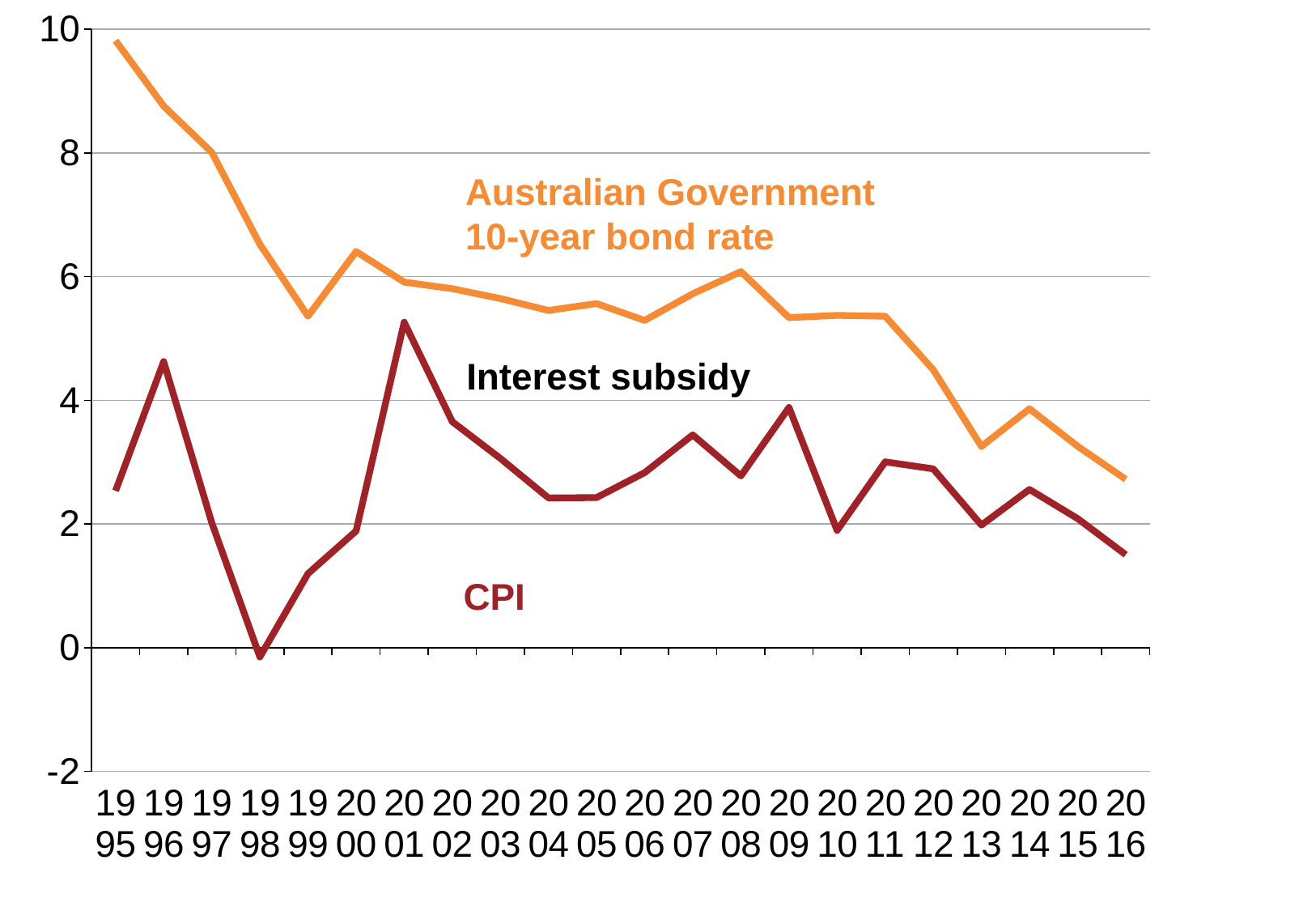

### Chart

| Category | CPI | 10-year bond rate |
|---|---|---|
| 1995 | 2.534750613246106 | 9.81323550724638 |
| 1996 | 4.625199362041433 | 8.75674707092462 |
| 1997 | 2.019817073170759 | 8.007829864516365 |
| 1998 | -0.149420993649618 | 6.522041768617854 |
| 1999 | 1.197156752712303 | 5.359338567928384 |
| 2000 | 1.885397412199641 | 6.40527295057473 |
| 2001 | 5.26124818577649 | 5.910524287873738 |
| 2002 | 3.65391244398483 | 5.80323727213015 |
| 2003 | 3.05952776854006 | 5.644068822211984 |
| 2004 | 2.420135527589551 | 5.451943674031917 |
| 2005 | 2.425960932577209 | 5.562922538353447 |
| 2006 | 2.829898492771443 | 5.291189213564214 |
| 2007 | 3.440023930601277 | 5.721779150986725 |
| 2008 | 2.77617119722382 | 6.080586793000837 |
| 2009 | 3.882948790095674 | 5.335443820973712 |
| 2010 | 1.895991332611024 | 5.37188873596211 |
| 2011 | 3.003721424774075 | 5.358541666666666 |
| 2012 | 2.890322580645166 | 4.492083333333336 |
| 2013 | 1.981439678956609 | 3.253541666666667 |
| 2014 | 2.557796360059017 | 3.863125 |
| 2015 | 2.08633093525179 | 3.256874999999999 |
| 2016 | 1.503406154568943 | 2.722083333333333 |
Australian Government
10-year bond rate
Interest subsidy
CPI